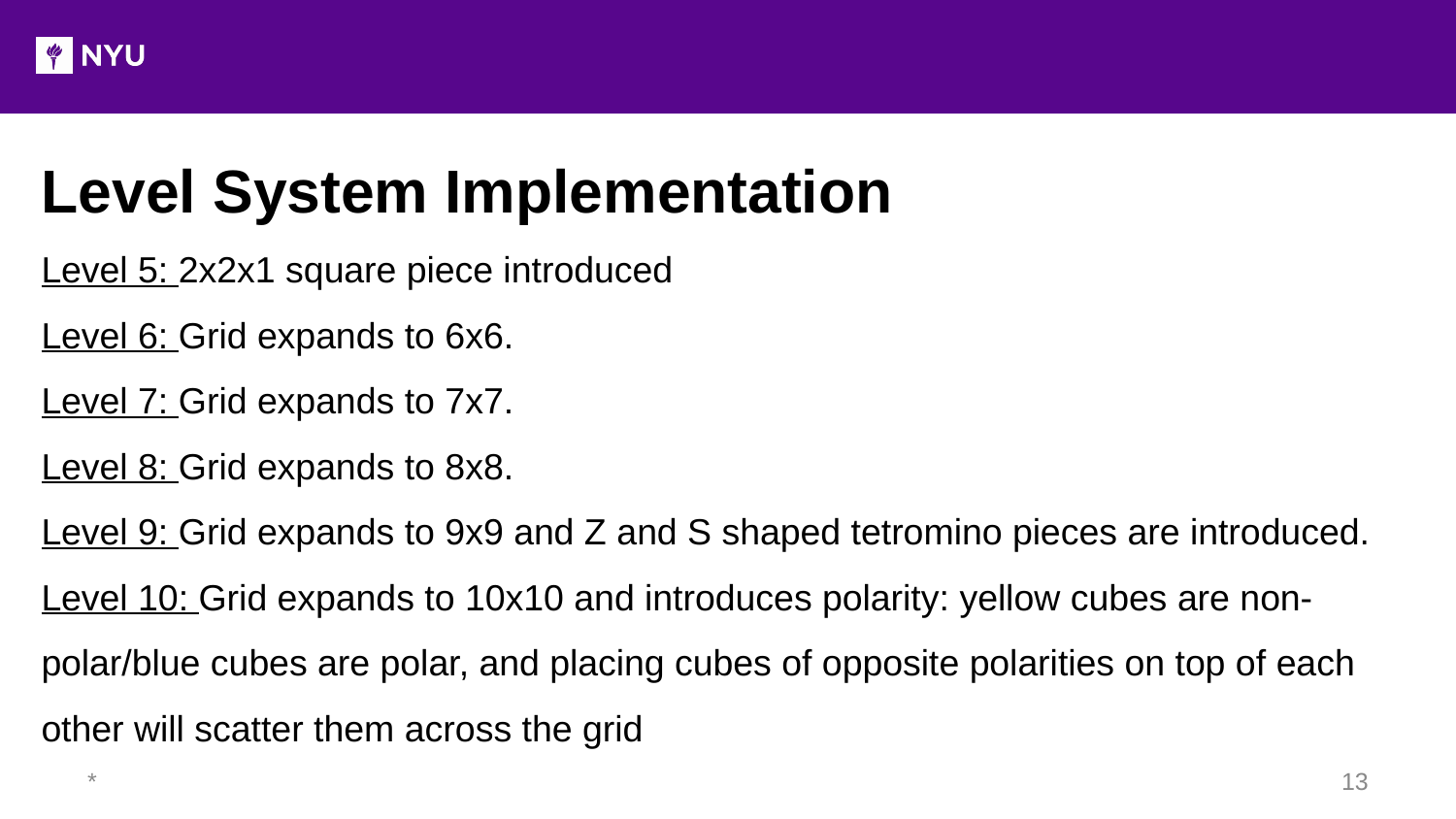

Level System Implementation
Level 5: 2x2x1 square piece introduced
Level 6: Grid expands to 6x6.
Level 7: Grid expands to 7x7.
Level 8: Grid expands to 8x8.
Level 9: Grid expands to 9x9 and Z and S shaped tetromino pieces are introduced.
Level 10: Grid expands to 10x10 and introduces polarity: yellow cubes are non-polar/blue cubes are polar, and placing cubes of opposite polarities on top of each other will scatter them across the grid
*
13